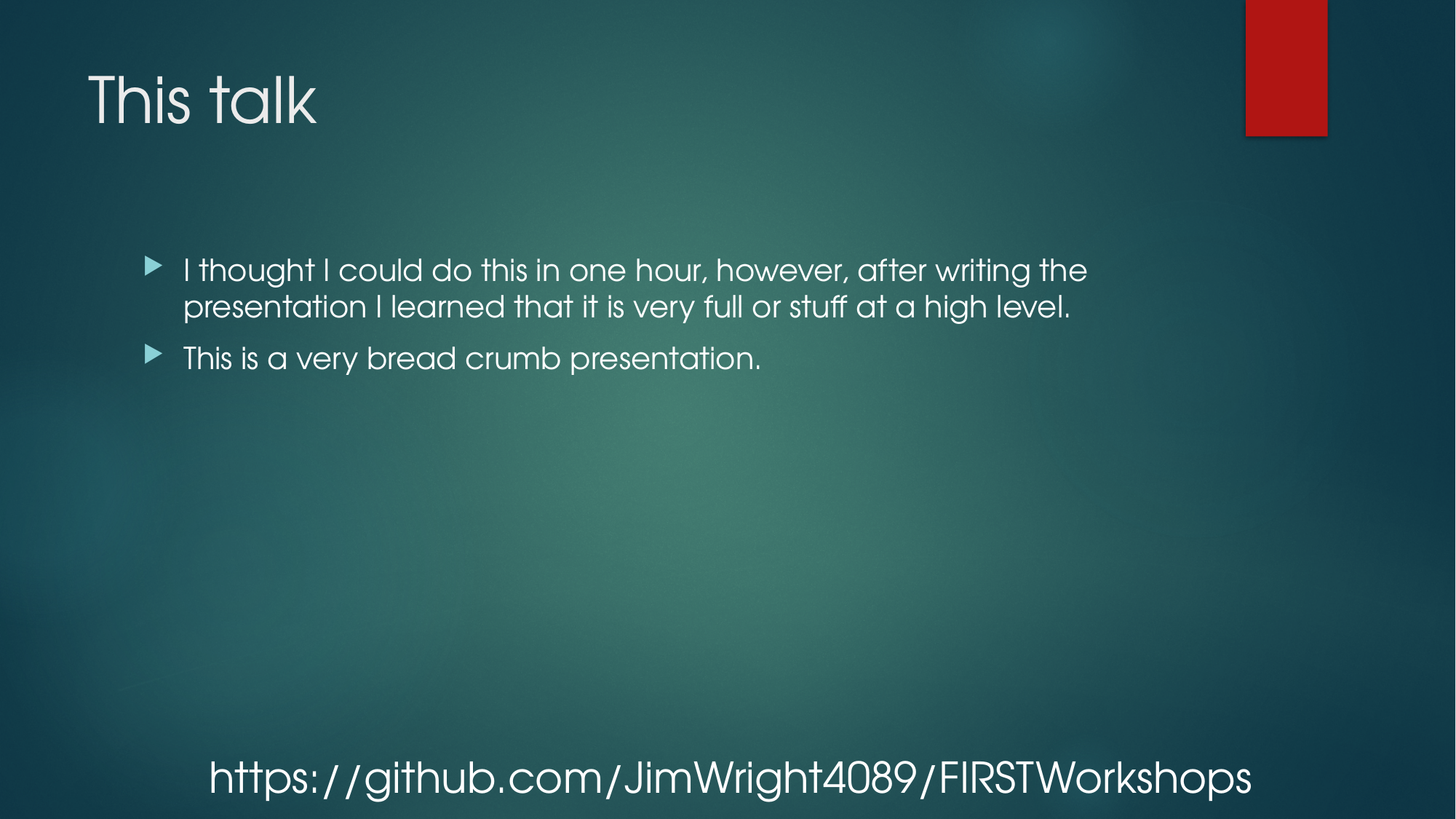

# This talk
I thought I could do this in one hour, however, after writing the presentation I learned that it is very full or stuff at a high level.
This is a very bread crumb presentation.
https://github.com/JimWright4089/FIRSTWorkshops